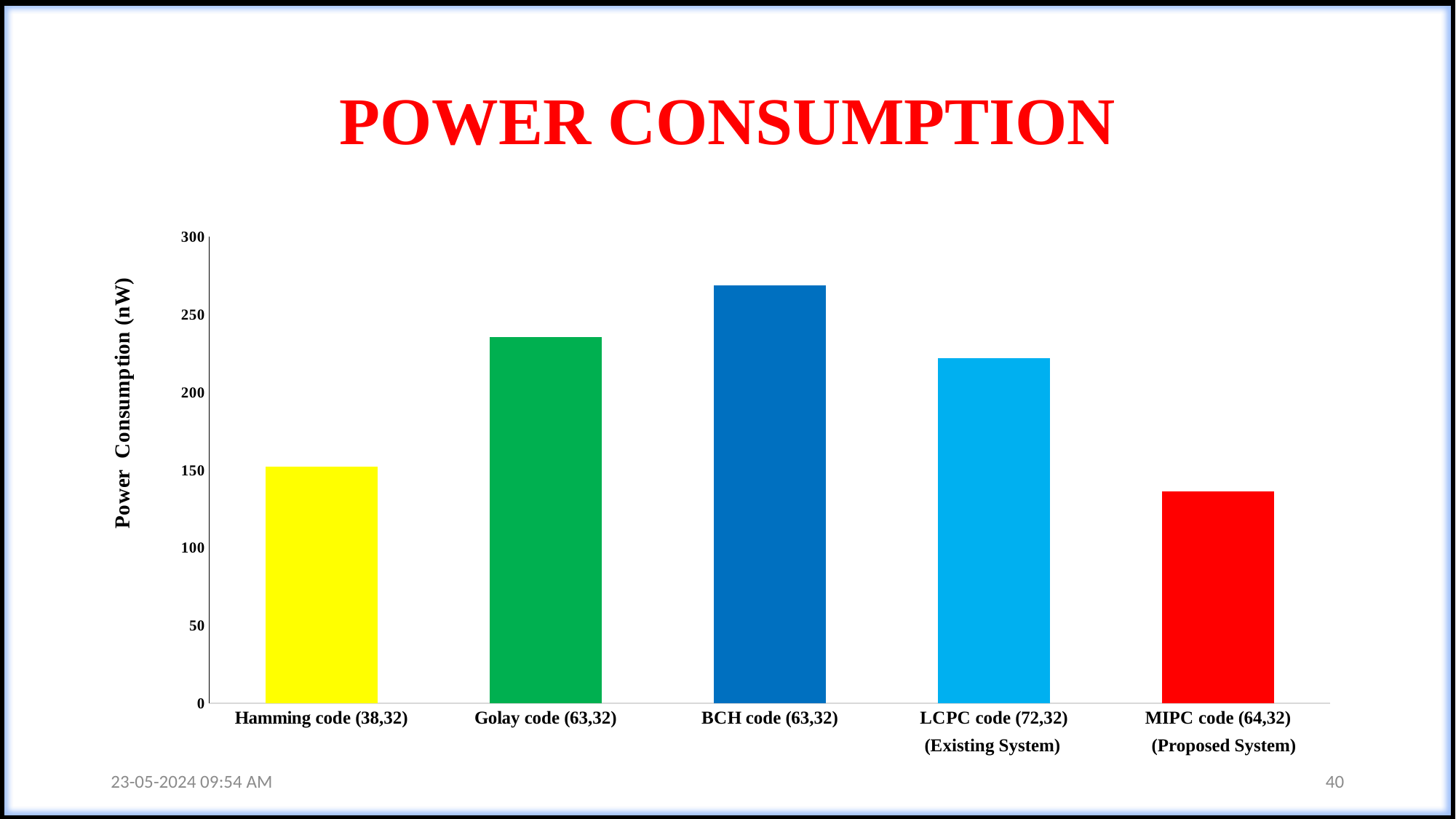

# POWER CONSUMPTION

### Chart

| Category | POWER CONSUMPTION |
|---|---|
| Hamming code (38,32) | 152.2 |
| Golay code (63,32) | 235.7 |
| BCH code (63,32) | 268.9 |
| LCPC code (72,32) | 221.8 |
| MIPC code (64,32) | 136.175 |
(Existing System)
(Proposed System)
23-05-2024 09:54 AM
40